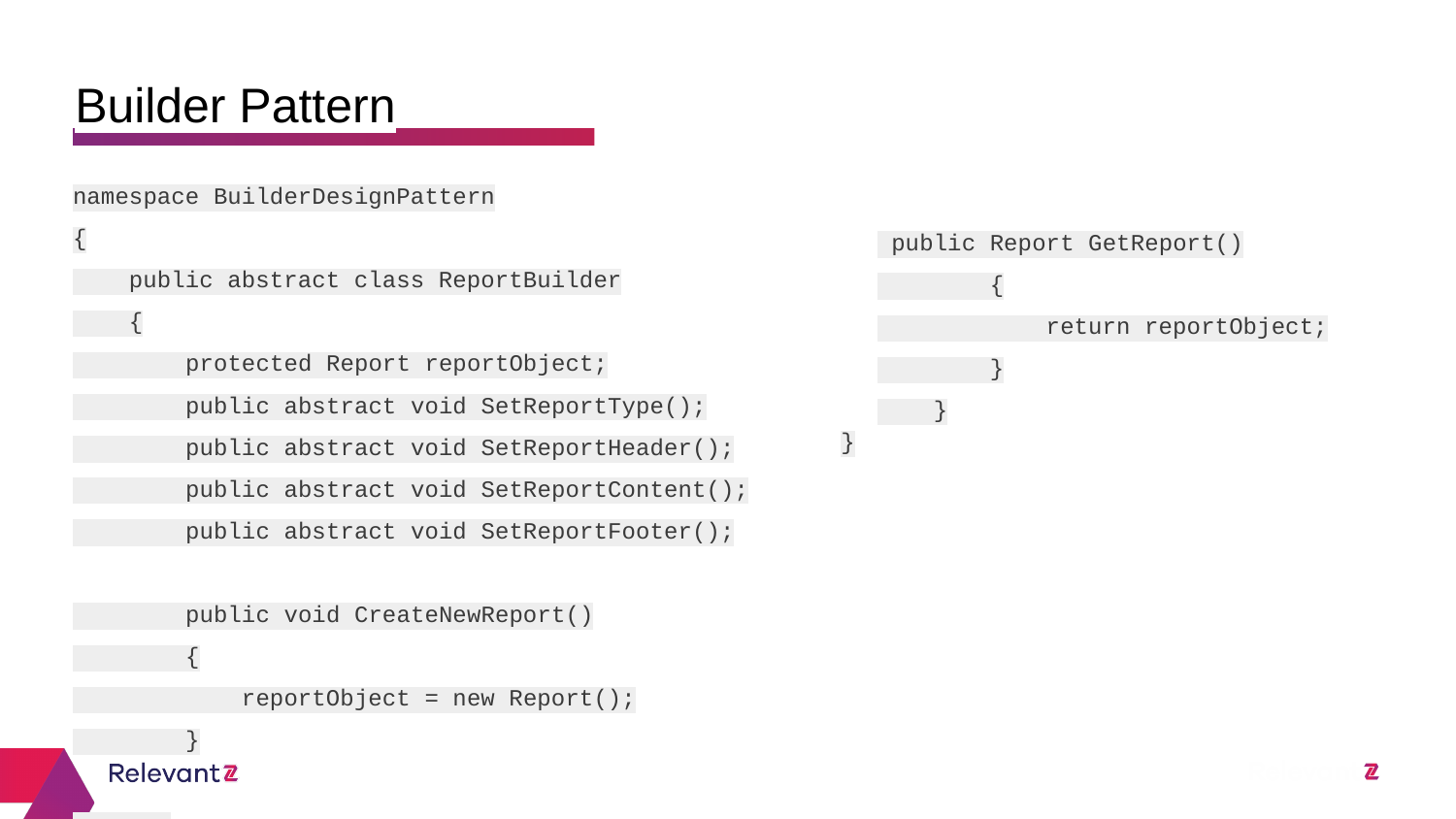

Builder Pattern
# namespace BuilderDesignPattern
{
    public abstract class ReportBuilder
    {
        protected Report reportObject;
        public abstract void SetReportType();
        public abstract void SetReportHeader();
        public abstract void SetReportContent();
        public abstract void SetReportFooter();

        public void CreateNewReport()
        {
            reportObject = new Report();
        }

 public Report GetReport()
        {
            return reportObject;
        }
    }
}